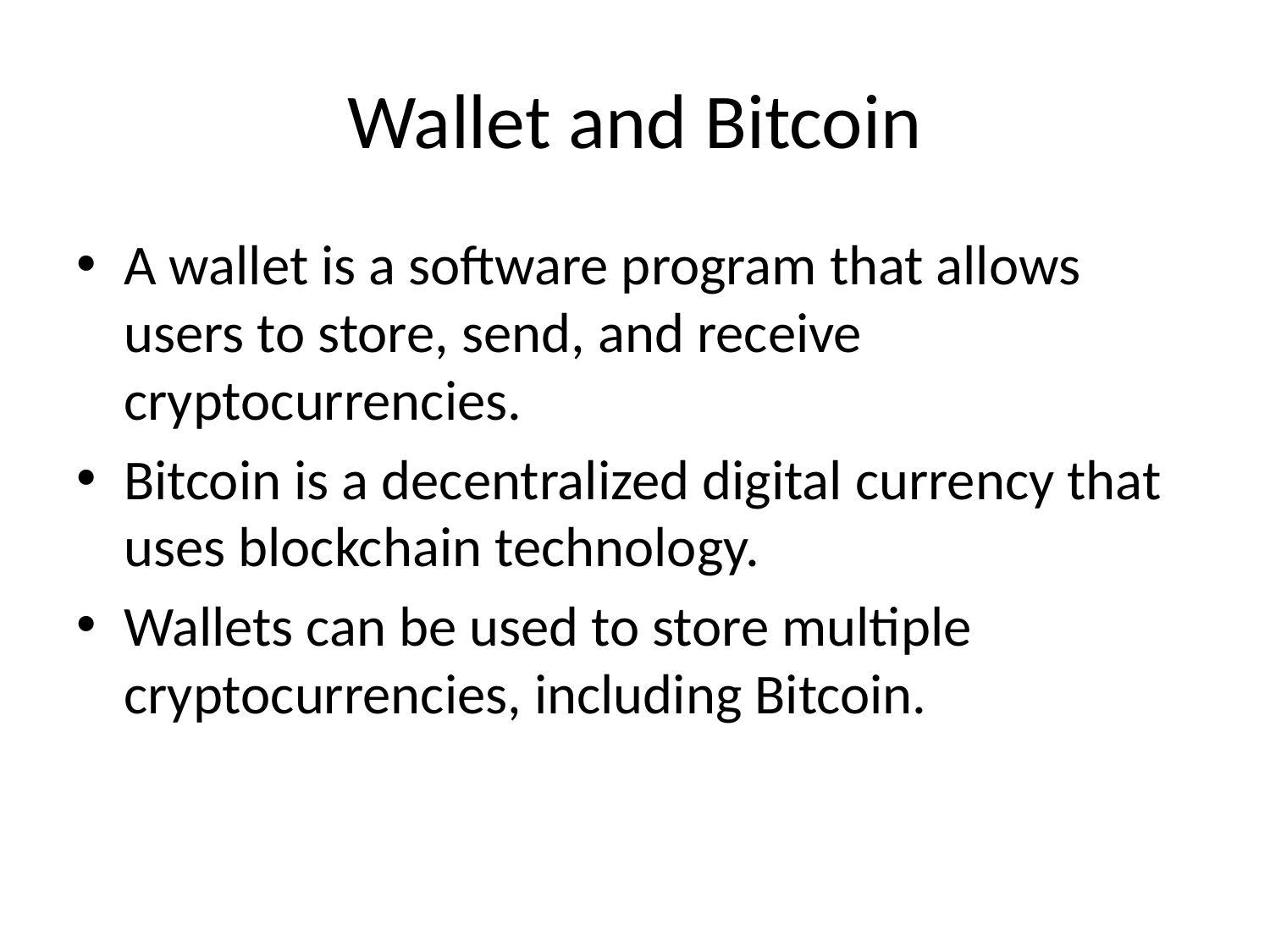

# Wallet and Bitcoin
A wallet is a software program that allows users to store, send, and receive cryptocurrencies.
Bitcoin is a decentralized digital currency that uses blockchain technology.
Wallets can be used to store multiple cryptocurrencies, including Bitcoin.